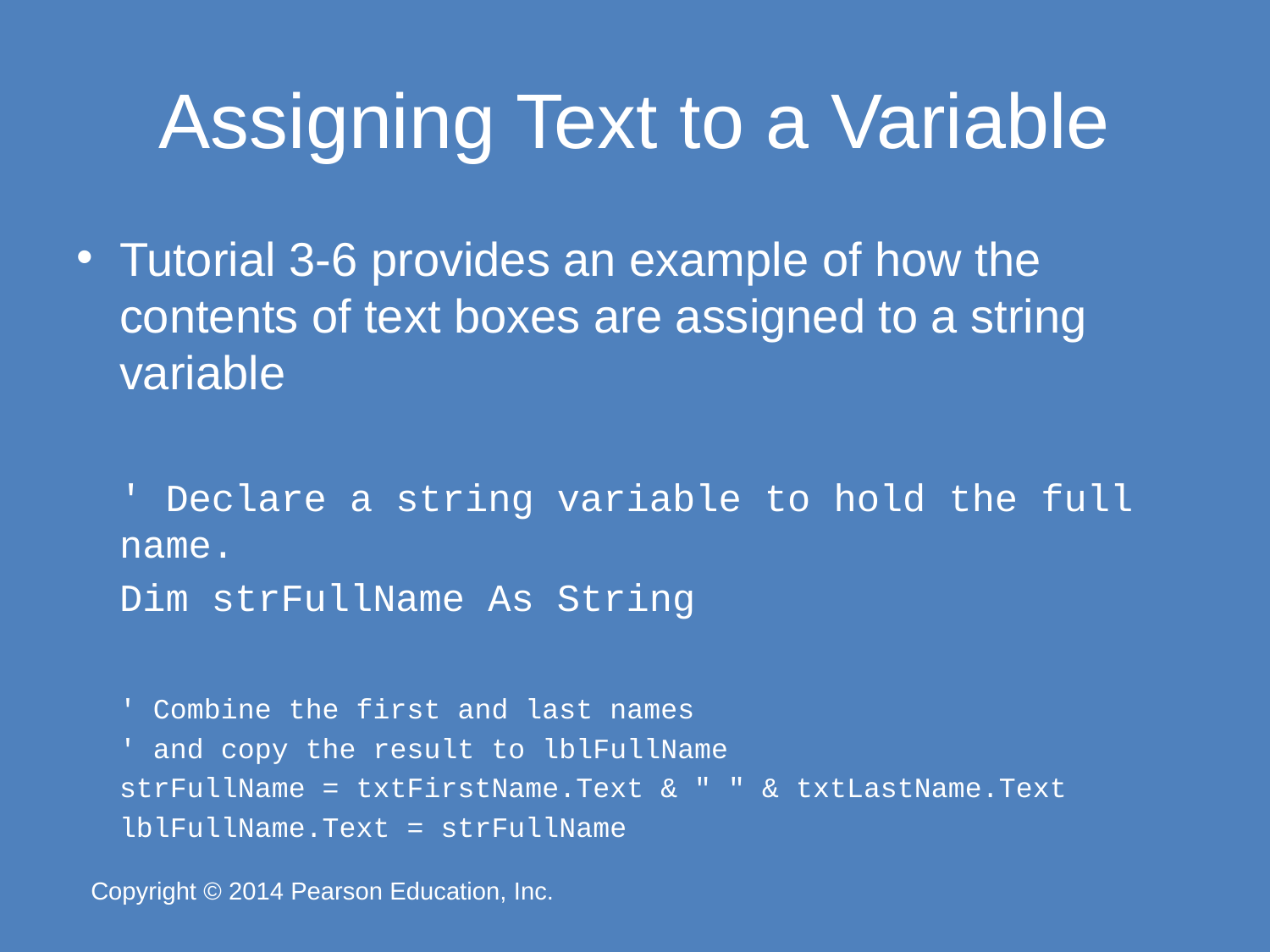

# Assigning Text to a Variable
Tutorial 3-6 provides an example of how the contents of text boxes are assigned to a string variable

	' Declare a string variable to hold the full name.
	Dim strFullName As String

	' Combine the first and last names
	' and copy the result to lblFullName
	strFullName = txtFirstName.Text & " " & txtLastName.Text
	lblFullName.Text = strFullName